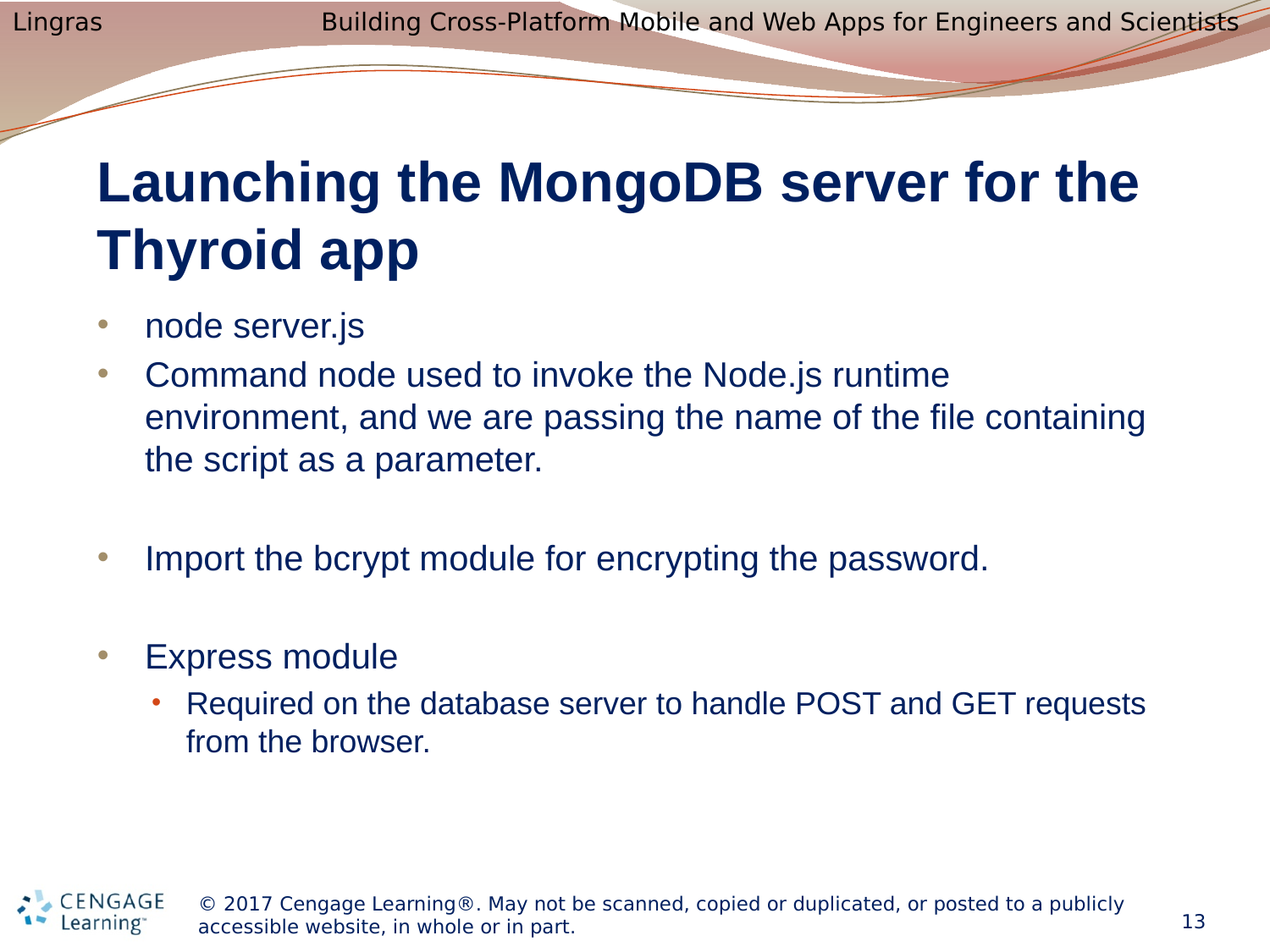

# Launching the MongoDB server for the Thyroid app
node server.js
Command node used to invoke the Node.js runtime environment, and we are passing the name of the file containing the script as a parameter.

Import the bcrypt module for encrypting the password.

Express module
Required on the database server to handle POST and GET requests from the browser.
13
© 2017 Cengage Learning®. May not be scanned, copied or duplicated, or posted to a publicly accessible website, in whole or in part.